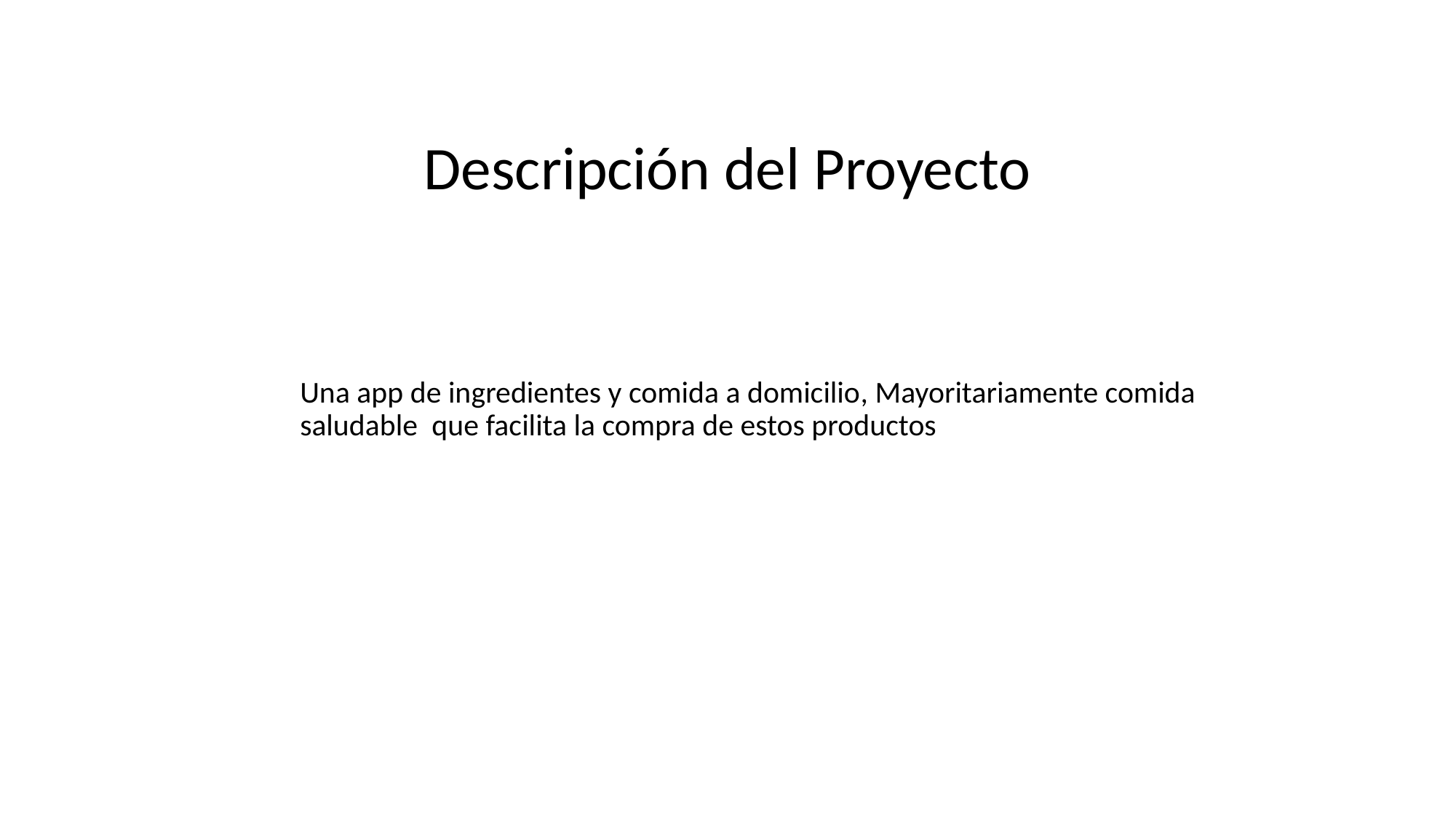

# Descripción del Proyecto
Una app de ingredientes y comida a domicilio, Mayoritariamente comida saludable  que facilita la compra de estos productos